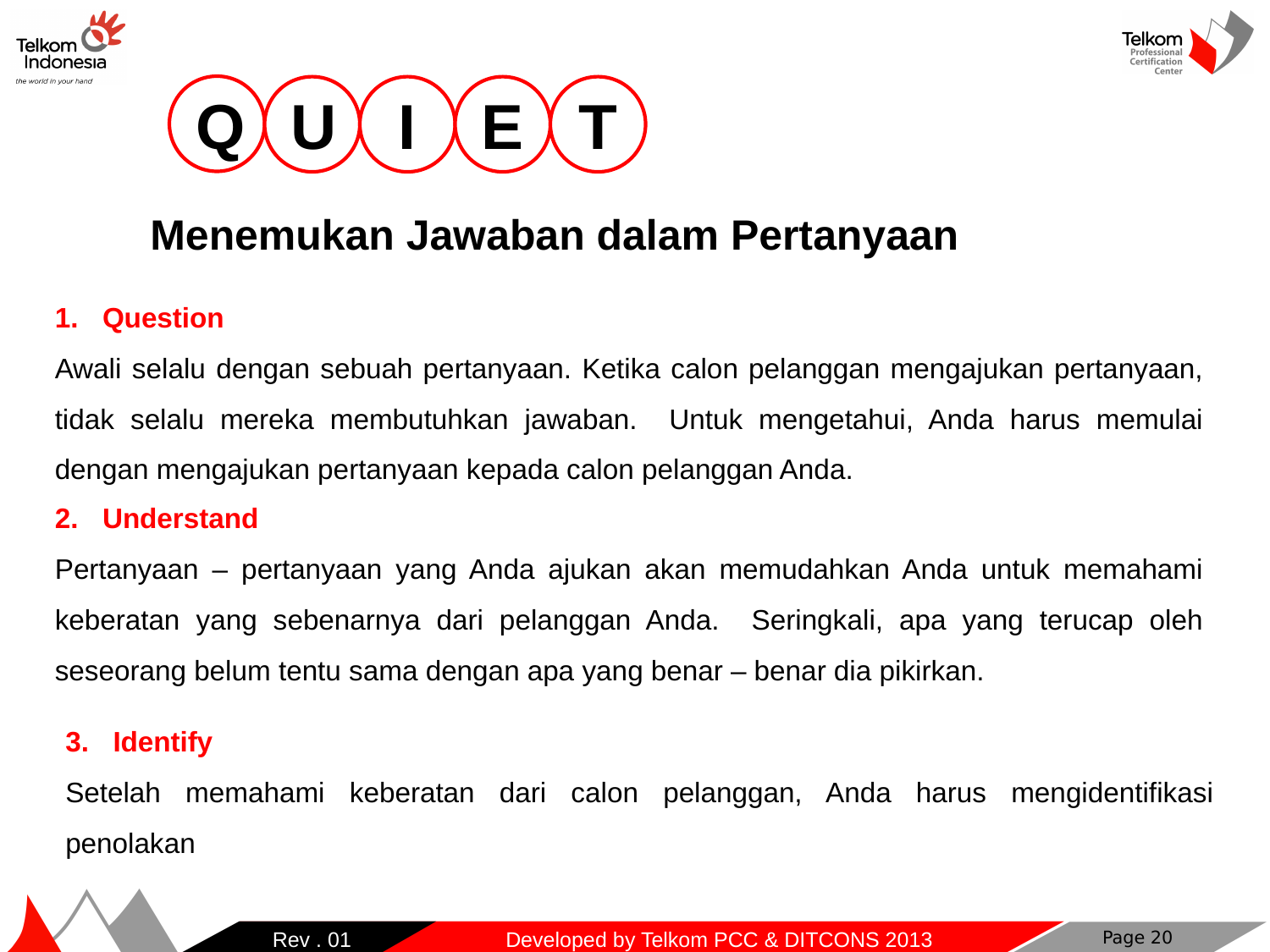

Q
U
I
E
T
Menemukan Jawaban dalam Pertanyaan
Question
Awali selalu dengan sebuah pertanyaan. Ketika calon pelanggan mengajukan pertanyaan, tidak selalu mereka membutuhkan jawaban.  Untuk mengetahui, Anda harus memulai dengan mengajukan pertanyaan kepada calon pelanggan Anda.
Understand
Pertanyaan – pertanyaan yang Anda ajukan akan memudahkan Anda untuk memahami keberatan yang sebenarnya dari pelanggan Anda.  Seringkali, apa yang terucap oleh seseorang belum tentu sama dengan apa yang benar – benar dia pikirkan.
Identify
Setelah memahami keberatan dari calon pelanggan, Anda harus mengidentifikasi penolakan